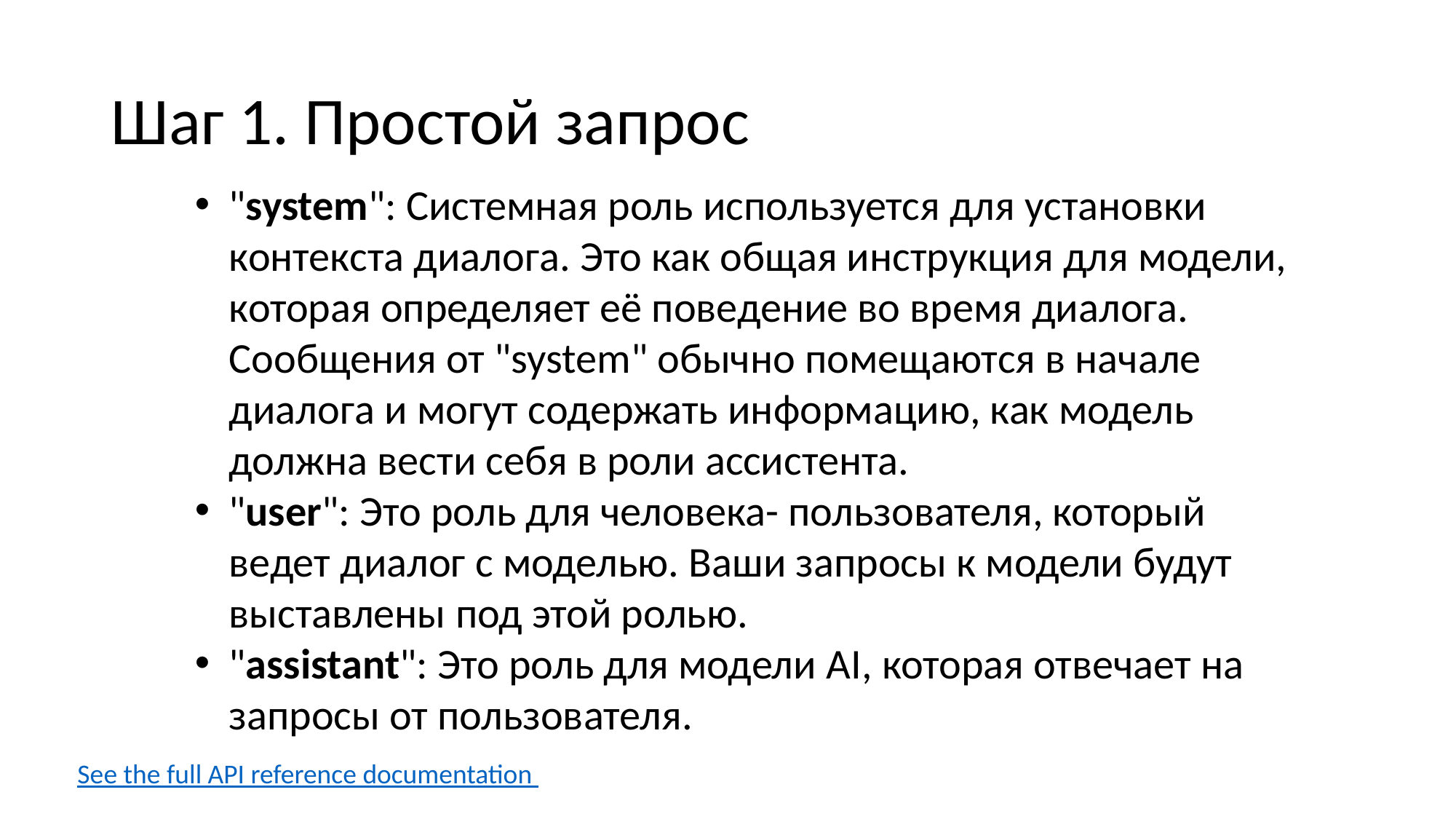

# Шаг 1. Простой запрос
"system": Системная роль используется для установки контекста диалога. Это как общая инструкция для модели, которая определяет её поведение во время диалога. Сообщения от "system" обычно помещаются в начале диалога и могут содержать информацию, как модель должна вести себя в роли ассистента.
"user": Это роль для человека- пользователя, который ведет диалог с моделью. Ваши запросы к модели будут выставлены под этой ролью.
"assistant": Это роль для модели AI, которая отвечает на запросы от пользователя.
See the full API reference documentation